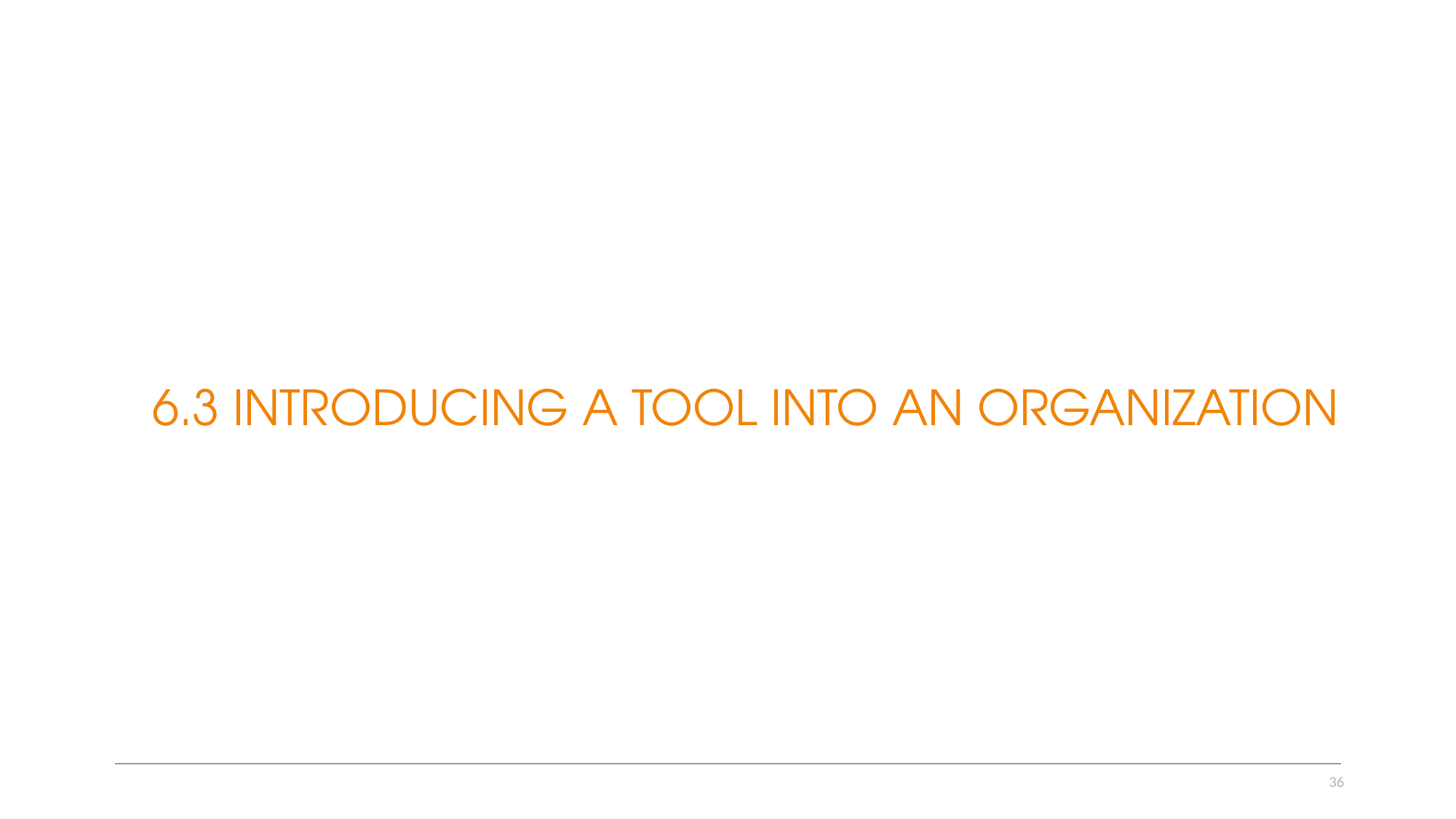

6.3 INTRODUCING A TOOL INTO AN ORGANIZATION
36